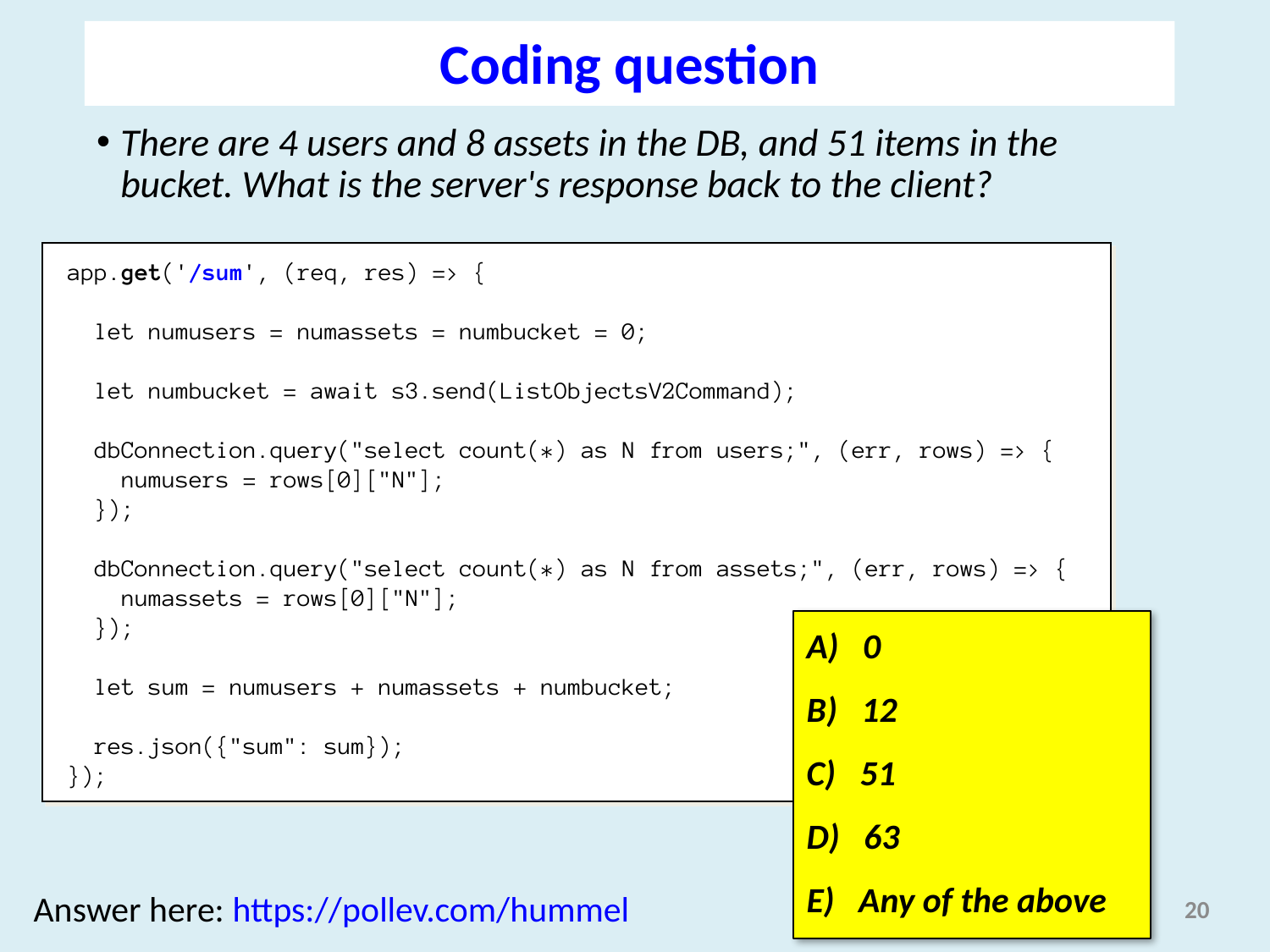

Coding question
There are 4 users and 8 assets in the DB, and 51 items in the bucket. What is the server's response back to the client?
app.get('/sum', (req, res) => {

  let numusers = numassets = numbucket = 0;

  let numbucket = await s3.send(ListObjectsV2Command);

  dbConnection.query("select count(*) as N from users;", (err, rows) => {
    numusers = rows[0]["N"];
  });

  dbConnection.query("select count(*) as N from assets;", (err, rows) => {
    numassets = rows[0]["N"];
  });

  let sum = numusers + numassets + numbucket;

  res.json({"sum": sum});
});
A)   0
B)   12
C)   51
D)   63
E)   Any of the above
Answer here: https://pollev.com/hummel
20